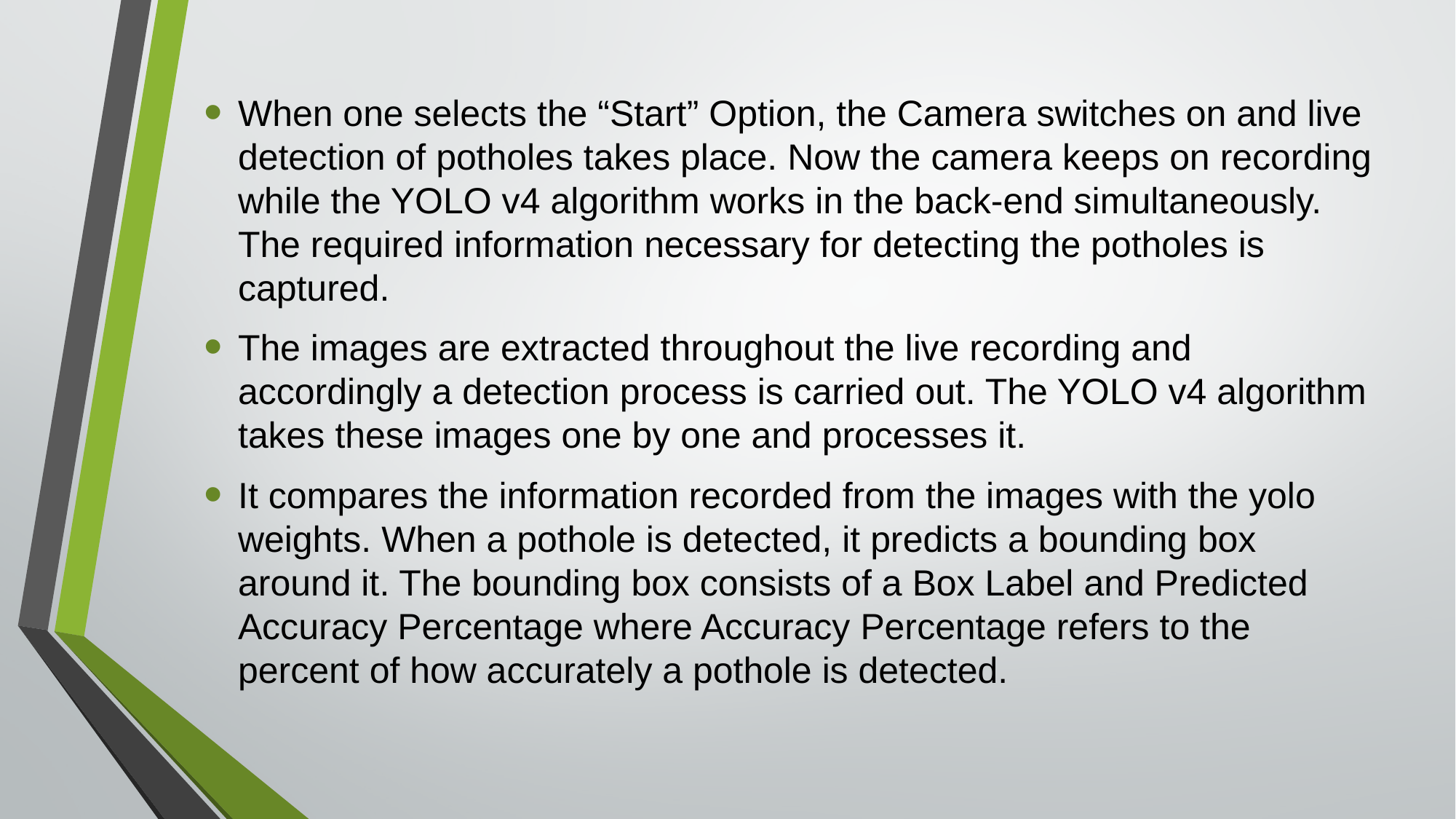

When one selects the “Start” Option, the Camera switches on and live detection of potholes takes place. Now the camera keeps on recording while the YOLO v4 algorithm works in the back-end simultaneously. The required information necessary for detecting the potholes is captured.
The images are extracted throughout the live recording and accordingly a detection process is carried out. The YOLO v4 algorithm takes these images one by one and processes it.
It compares the information recorded from the images with the yolo weights. When a pothole is detected, it predicts a bounding box around it. The bounding box consists of a Box Label and Predicted Accuracy Percentage where Accuracy Percentage refers to the percent of how accurately a pothole is detected.